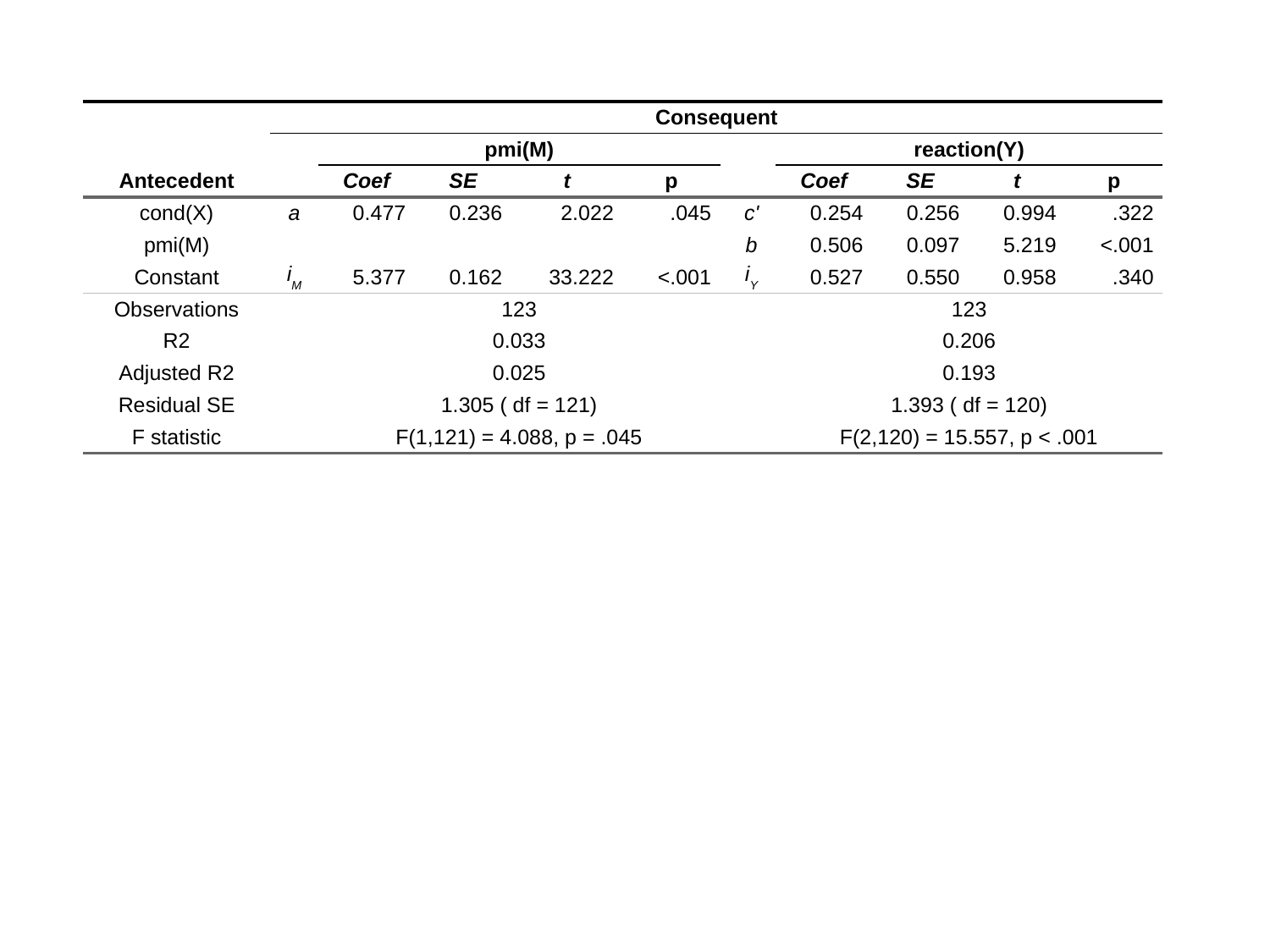

|  | Consequent | Consequent | Consequent | Consequent | Consequent | Consequent | Consequent | Consequent | Consequent | Consequent | Consequent |
| --- | --- | --- | --- | --- | --- | --- | --- | --- | --- | --- | --- |
|  |  | pmi(M) |  |  |  |  |  | reaction(Y) |  |  |  |
| Antecedent |  | Coef | SE | t | p |  |  | Coef | SE | t | p |
| cond(X) | a | 0.477 | 0.236 | 2.022 | .045 |  | c' | 0.254 | 0.256 | 0.994 | .322 |
| pmi(M) |  |  |  |  |  |  | b | 0.506 | 0.097 | 5.219 | <.001 |
| Constant | iM | 5.377 | 0.162 | 33.222 | <.001 |  | iY | 0.527 | 0.550 | 0.958 | .340 |
| Observations |  | 123 |  |  |  |  |  | 123 |  |  |  |
| R2 |  | 0.033 |  |  |  |  |  | 0.206 |  |  |  |
| Adjusted R2 |  | 0.025 |  |  |  |  |  | 0.193 |  |  |  |
| Residual SE |  | 1.305 ( df = 121) |  |  |  |  |  | 1.393 ( df = 120) |  |  |  |
| F statistic |  | F(1,121) = 4.088, p = .045 |  |  |  |  |  | F(2,120) = 15.557, p < .001 |  |  |  |